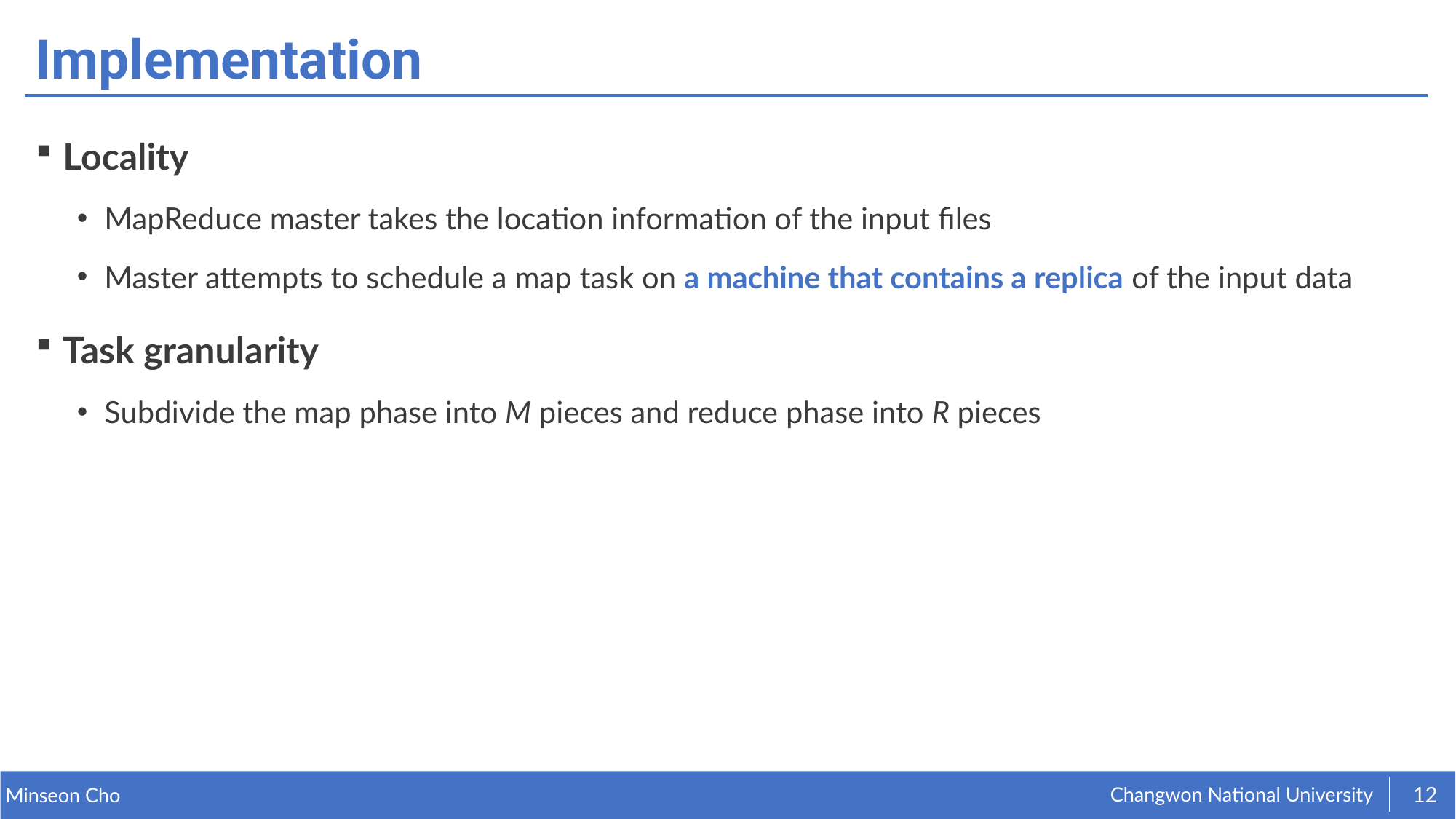

# Implementation
Locality
MapReduce master takes the location information of the input files
Master attempts to schedule a map task on a machine that contains a replica of the input data
Task granularity
Subdivide the map phase into M pieces and reduce phase into R pieces

12